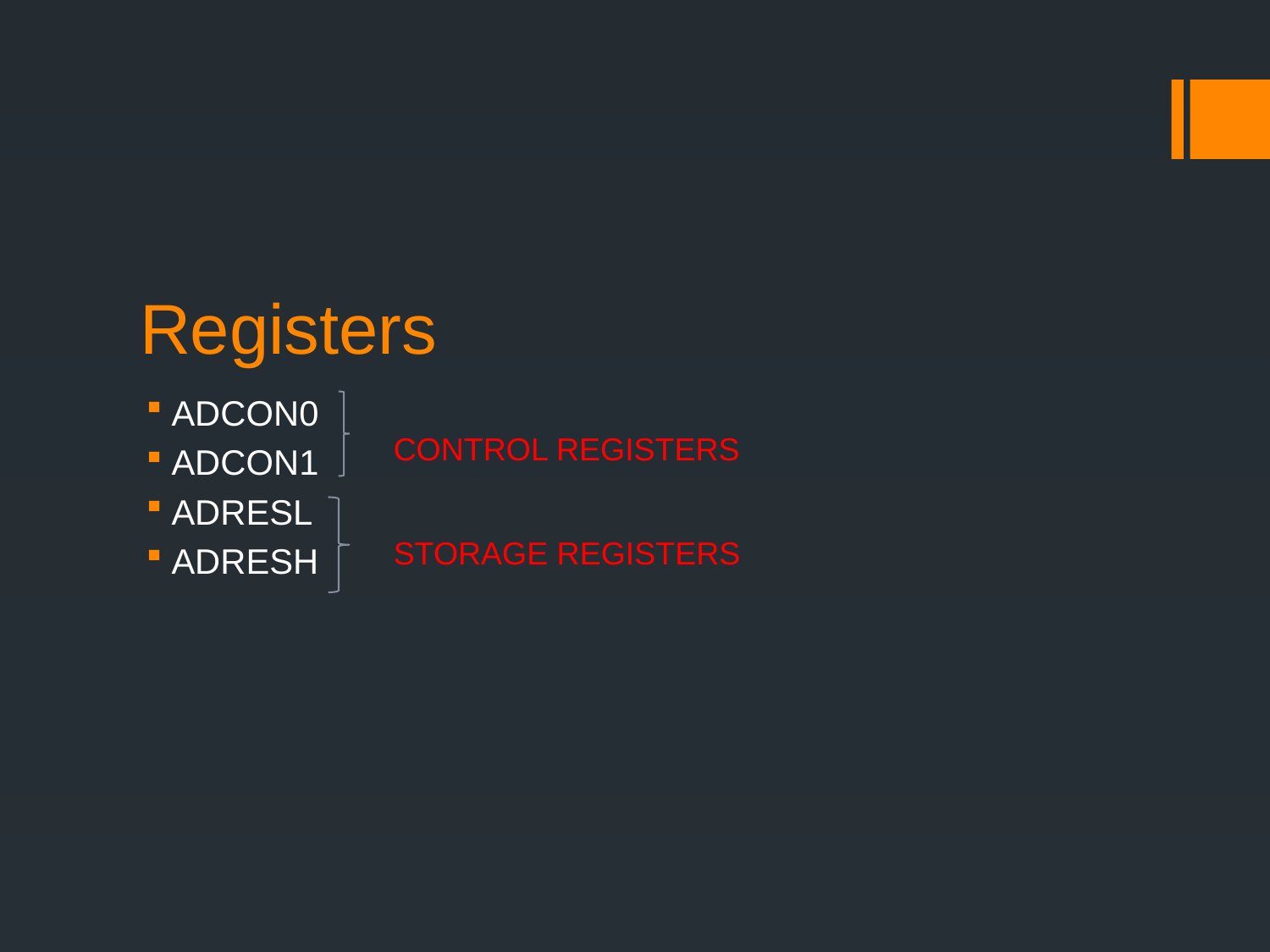

# Registers
ADCON0
ADCON1
ADRESL
ADRESH

CONTROL REGISTERS

STORAGE REGISTERS